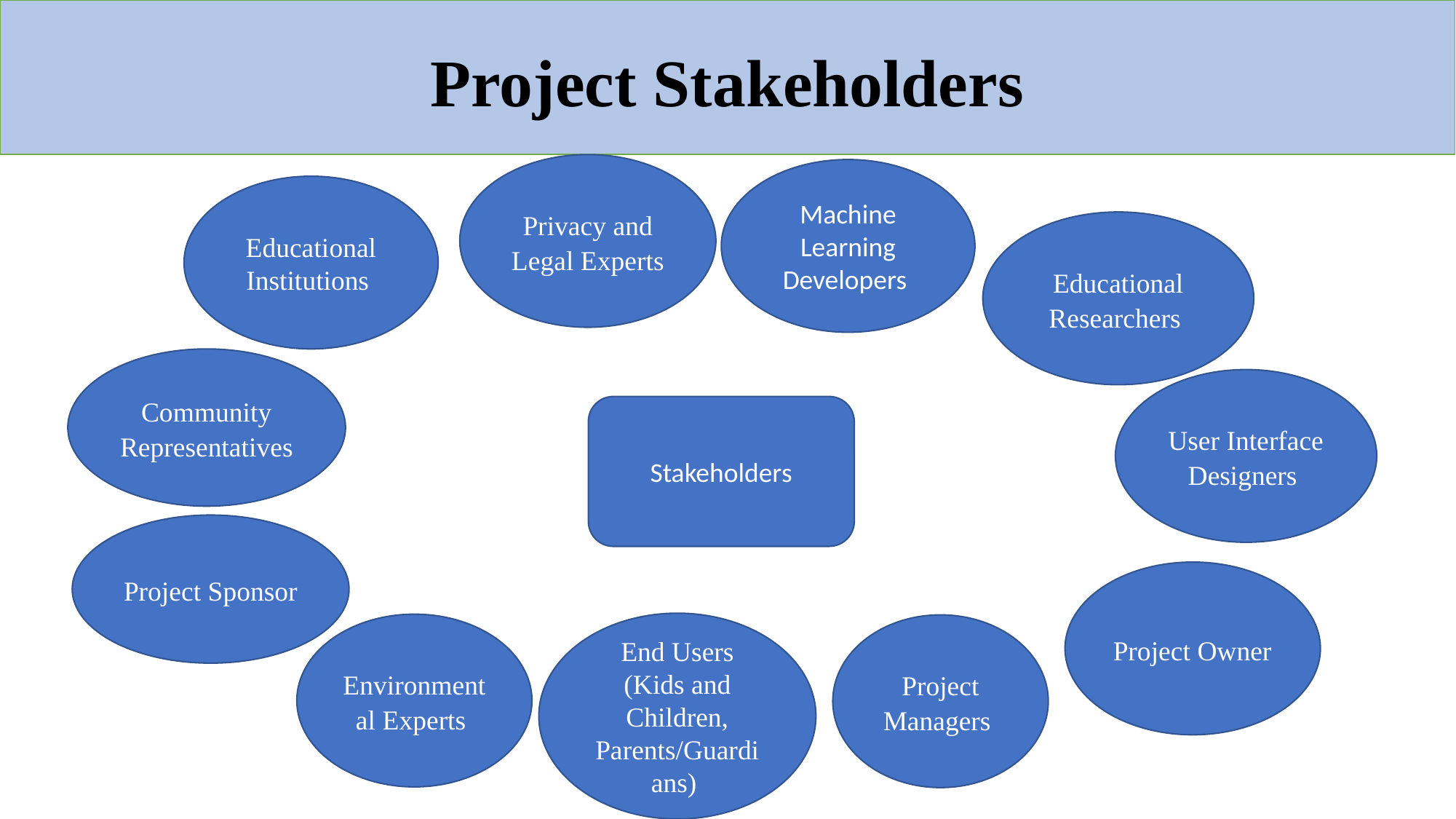

Project Stakeholders
Privacy and Legal Experts
Machine Learning Developers
Educational Institutions
Educational Researchers
Community Representatives
User Interface Designers
Stakeholders
Project Sponsor
Project Owner
End Users (Kids and Children, Parents/Guardians)
Environmental Experts
Project Managers